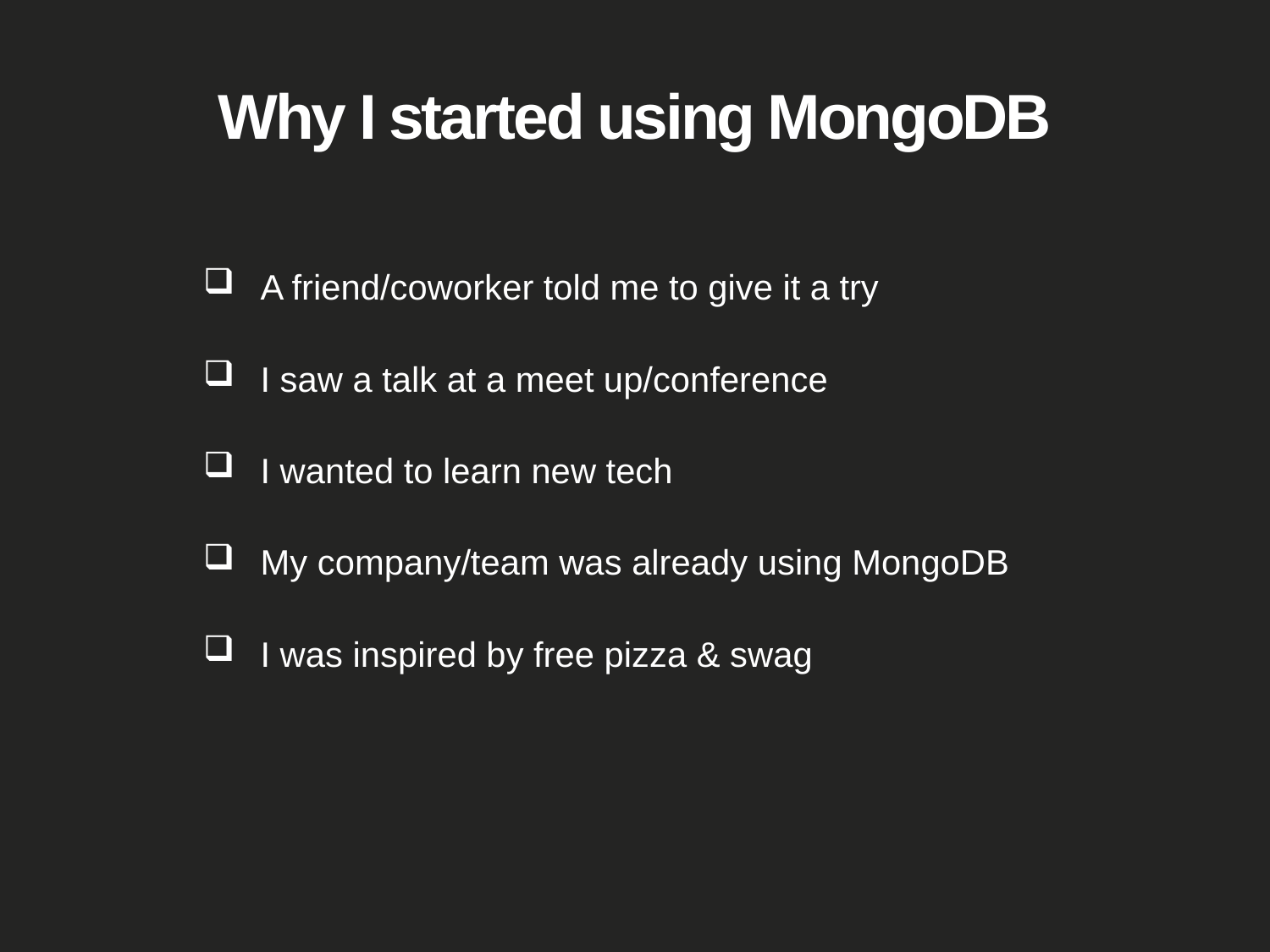

# Why I started using MongoDB
 A friend/coworker told me to give it a try
 I saw a talk at a meet up/conference
 I wanted to learn new tech
 My company/team was already using MongoDB
 I was inspired by free pizza & swag